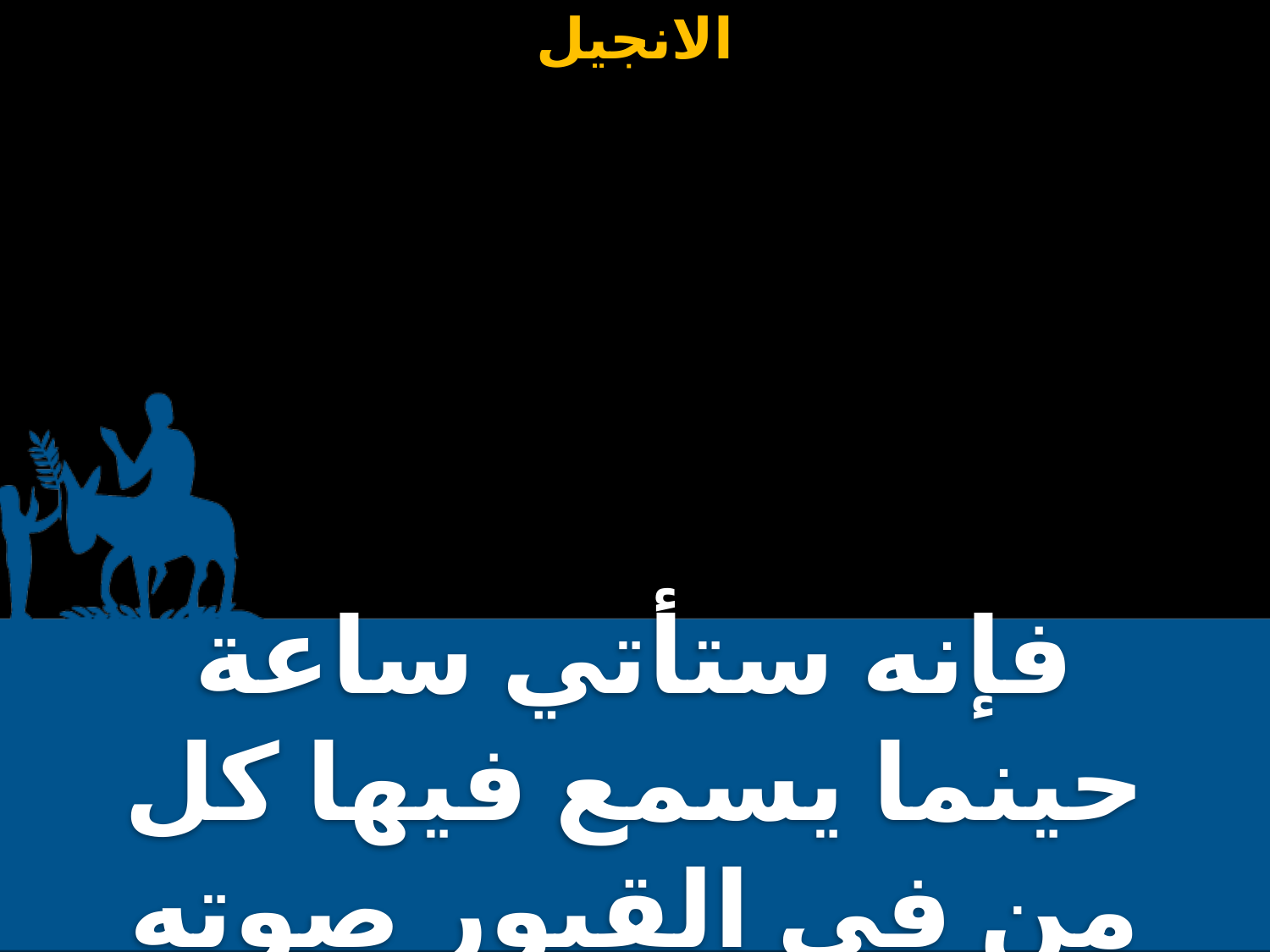

فإنه ستأتي ساعة حينما يسمع فيها كل من في القبور صوته